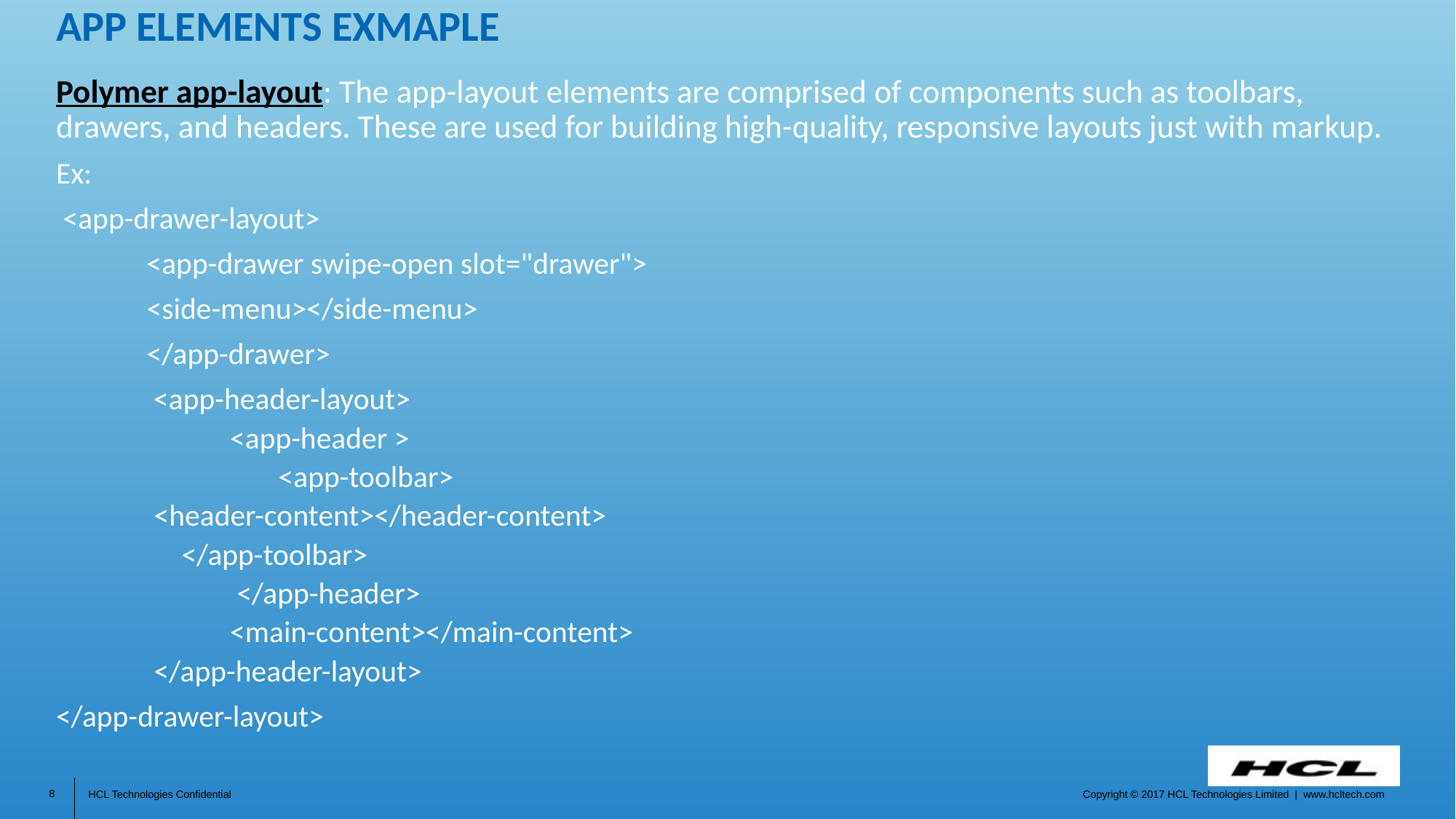

# App elements exmaple
Polymer app-layout: The app-layout elements are comprised of components such as toolbars, drawers, and headers. These are used for building high-quality, responsive layouts just with markup.
Ex:
 <app-drawer-layout>
	<app-drawer swipe-open slot="drawer">
		<side-menu></side-menu>
	</app-drawer>
         	 <app-header-layout>
           <app-header >
                  <app-toolbar>
		<header-content></header-content>
	    </app-toolbar>
            </app-header>
           <main-content></main-content>
</app-header-layout>
</app-drawer-layout>